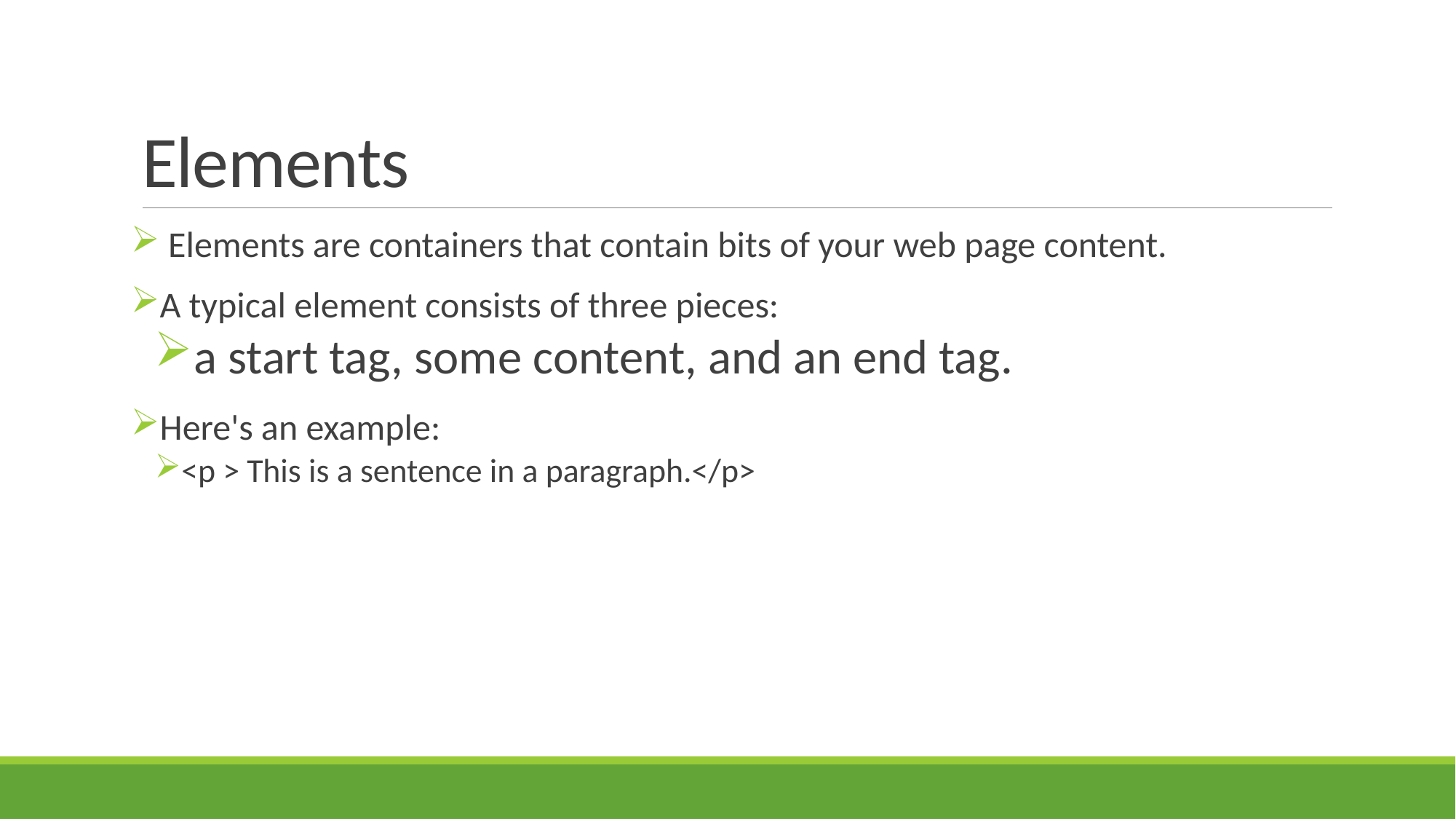

# Elements
 Elements are containers that contain bits of your web page content.
A typical element consists of three pieces:
a start tag, some content, and an end tag.
Here's an example:
<p > This is a sentence in a paragraph.</p>